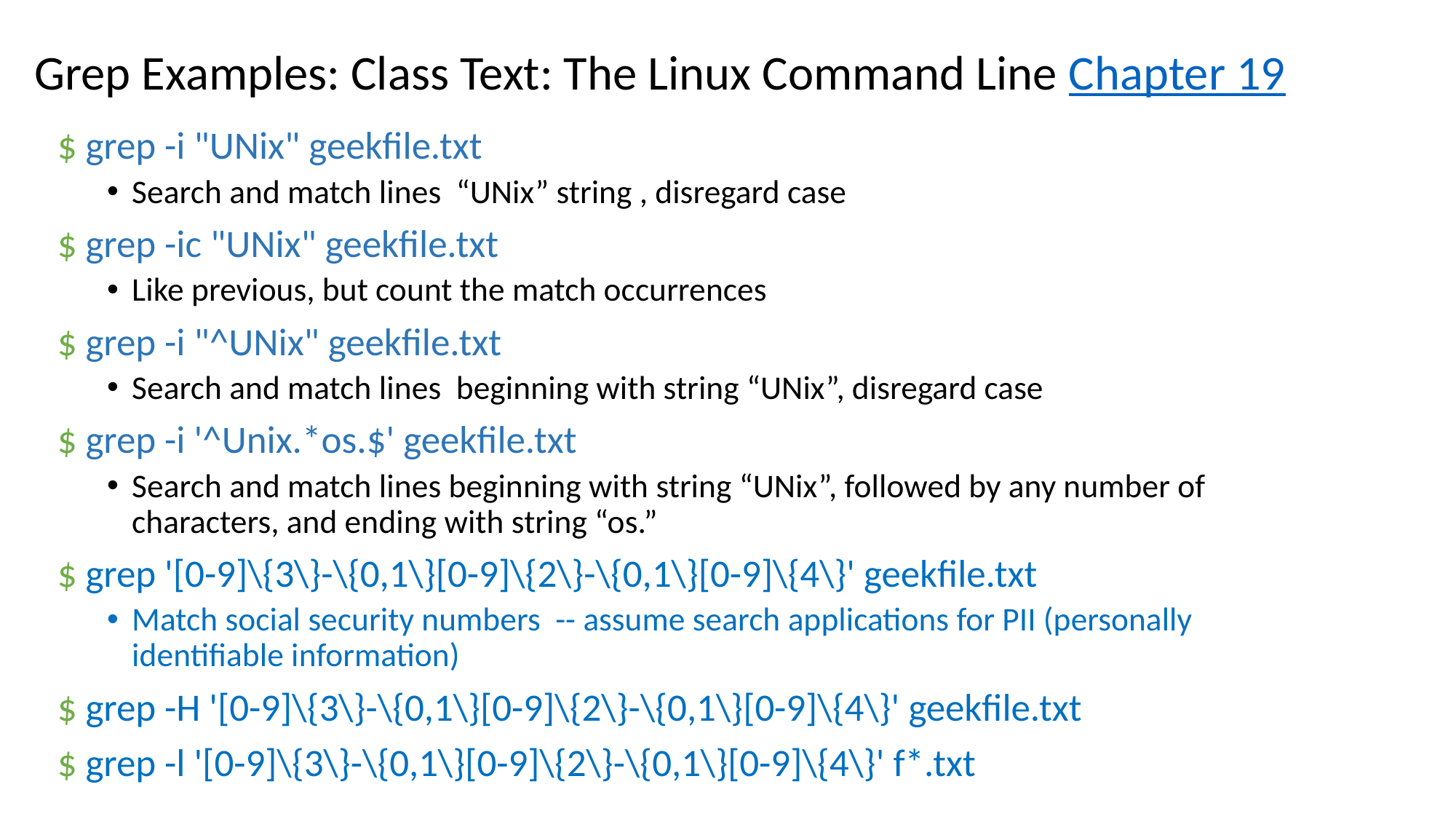

# Grep Examples: Class Text: The Linux Command Line Chapter 19
$ grep -i "UNix" geekfile.txt
Search and match lines  “UNix” string , disregard case
$ grep -ic "UNix" geekfile.txt
Like previous, but count the match occurrences
$ grep -i "^UNix" geekfile.txt
Search and match lines  beginning with string “UNix”, disregard case
$ grep -i '^Unix.*os.$' geekfile.txt
Search and match lines beginning with string “UNix”, followed by any number of characters, and ending with string “os.”
$ grep '[0-9]\{3\}-\{0,1\}[0-9]\{2\}-\{0,1\}[0-9]\{4\}' geekfile.txt
Match social security numbers  -- assume search applications for PII (personally identifiable information)
$ grep -H '[0-9]\{3\}-\{0,1\}[0-9]\{2\}-\{0,1\}[0-9]\{4\}' geekfile.txt
$ grep -l '[0-9]\{3\}-\{0,1\}[0-9]\{2\}-\{0,1\}[0-9]\{4\}' f*.txt